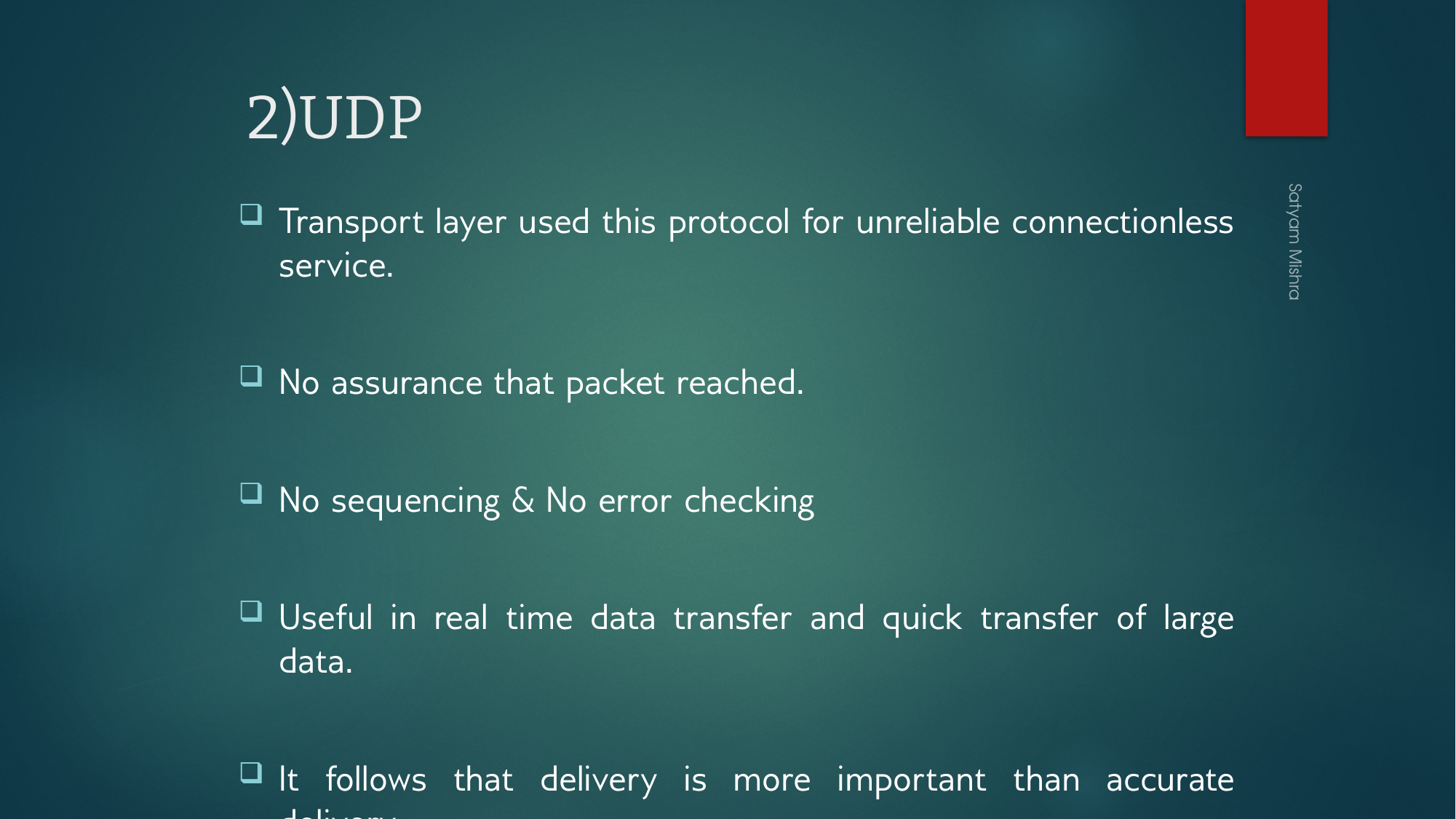

# 2)UDP
Transport layer used this protocol for unreliable connectionless service.

No assurance that packet reached.

No sequencing & No error checking

Useful in real time data transfer and quick transfer of large data.

It follows that delivery is more important than accurate delivery.

Satyam Mishra